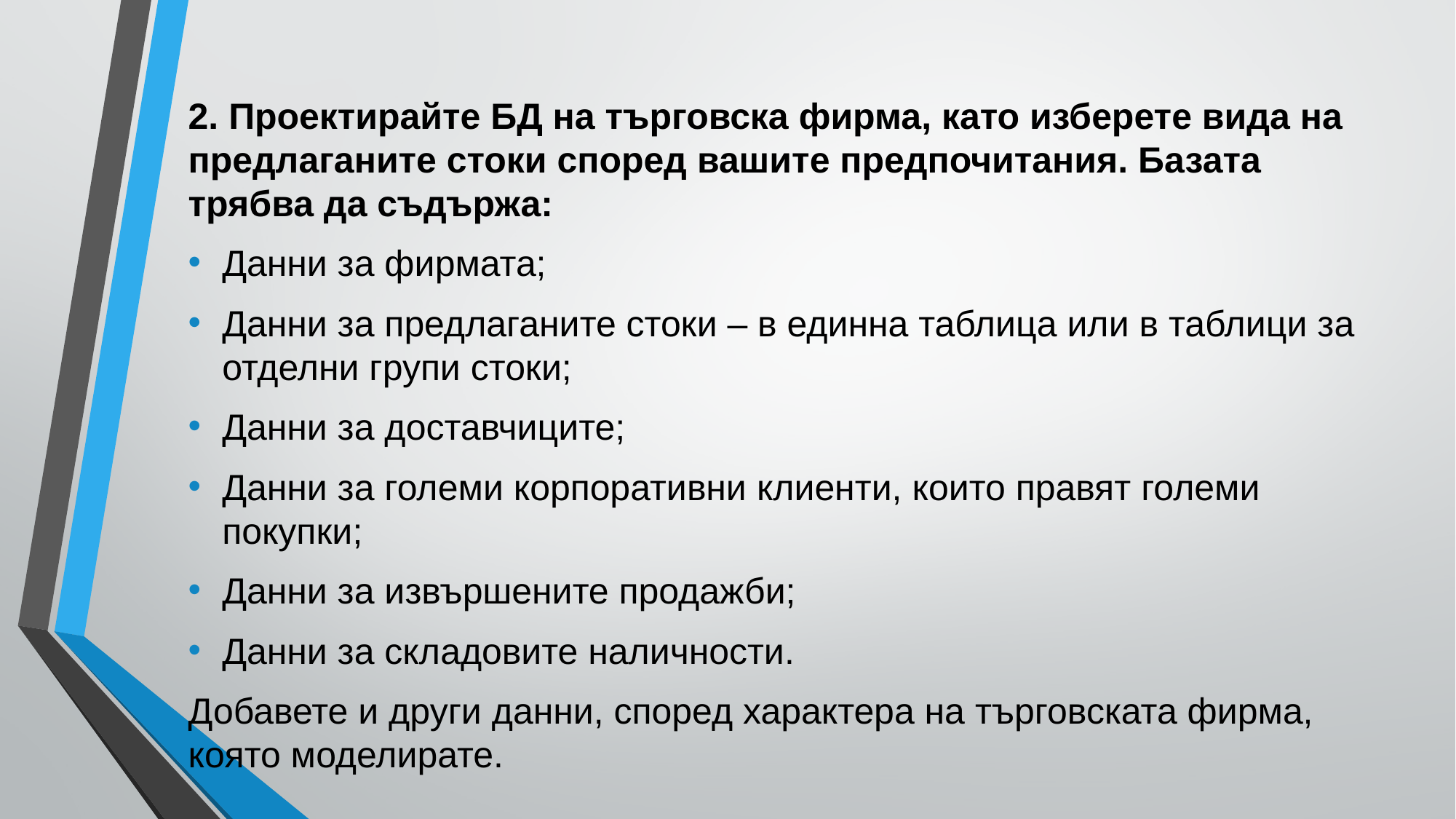

2. Проектирайте БД на търговска фирма, като изберете вида на предлаганите стоки според вашите предпочитания. Базата трябва да съдържа:
Данни за фирмата;
Данни за предлаганите стоки – в единна таблица или в таблици за отделни групи стоки;
Данни за доставчиците;
Данни за големи корпоративни клиенти, които правят големи покупки;
Данни за извършените продажби;
Данни за складовите наличности.
Добавете и други данни, според характера на търговската фирма, която моделирате.